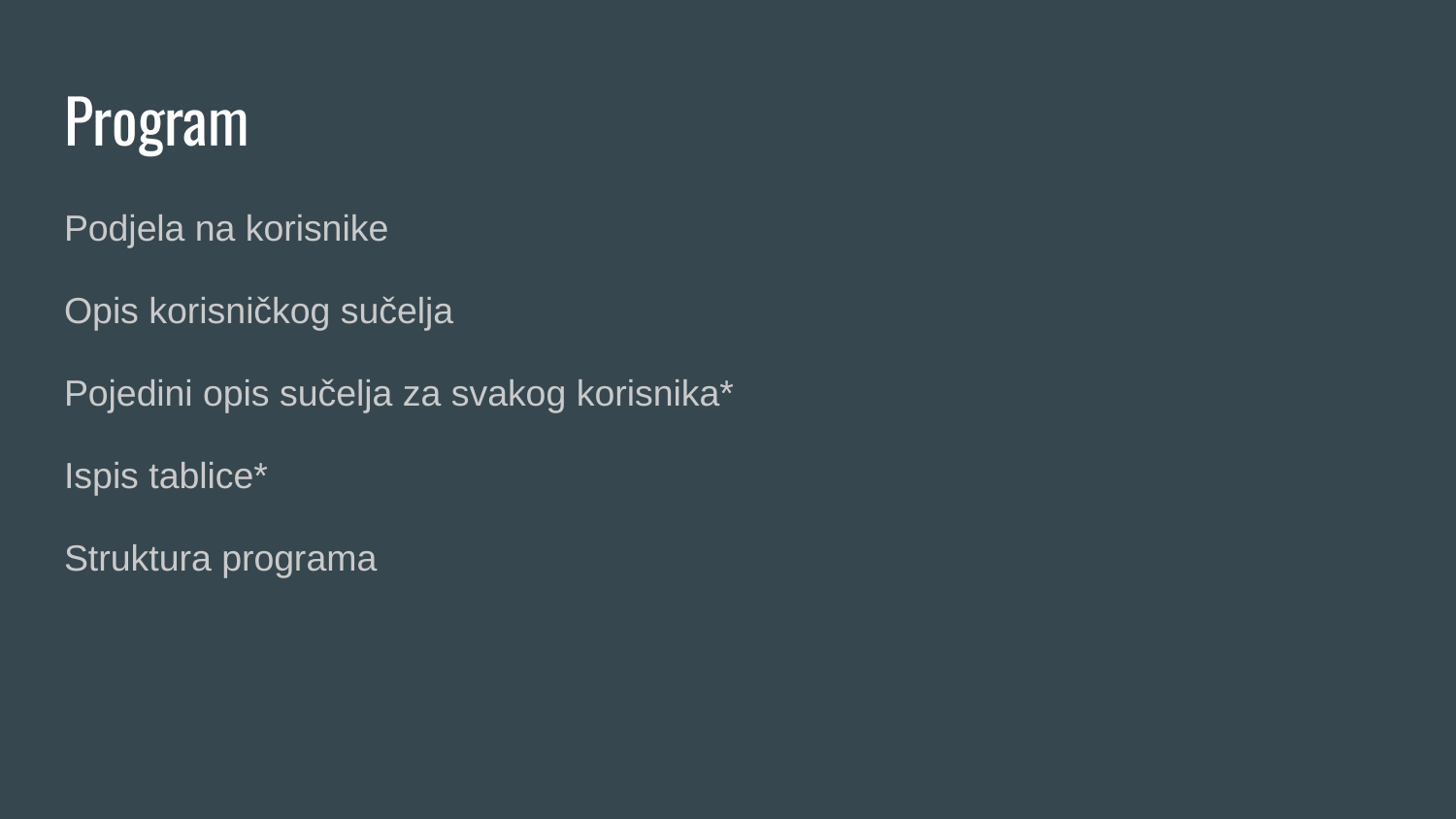

# Program

Podjela na korisnike
Opis korisničkog sučelja
Pojedini opis sučelja za svakog korisnika*
Ispis tablice*
Struktura programa